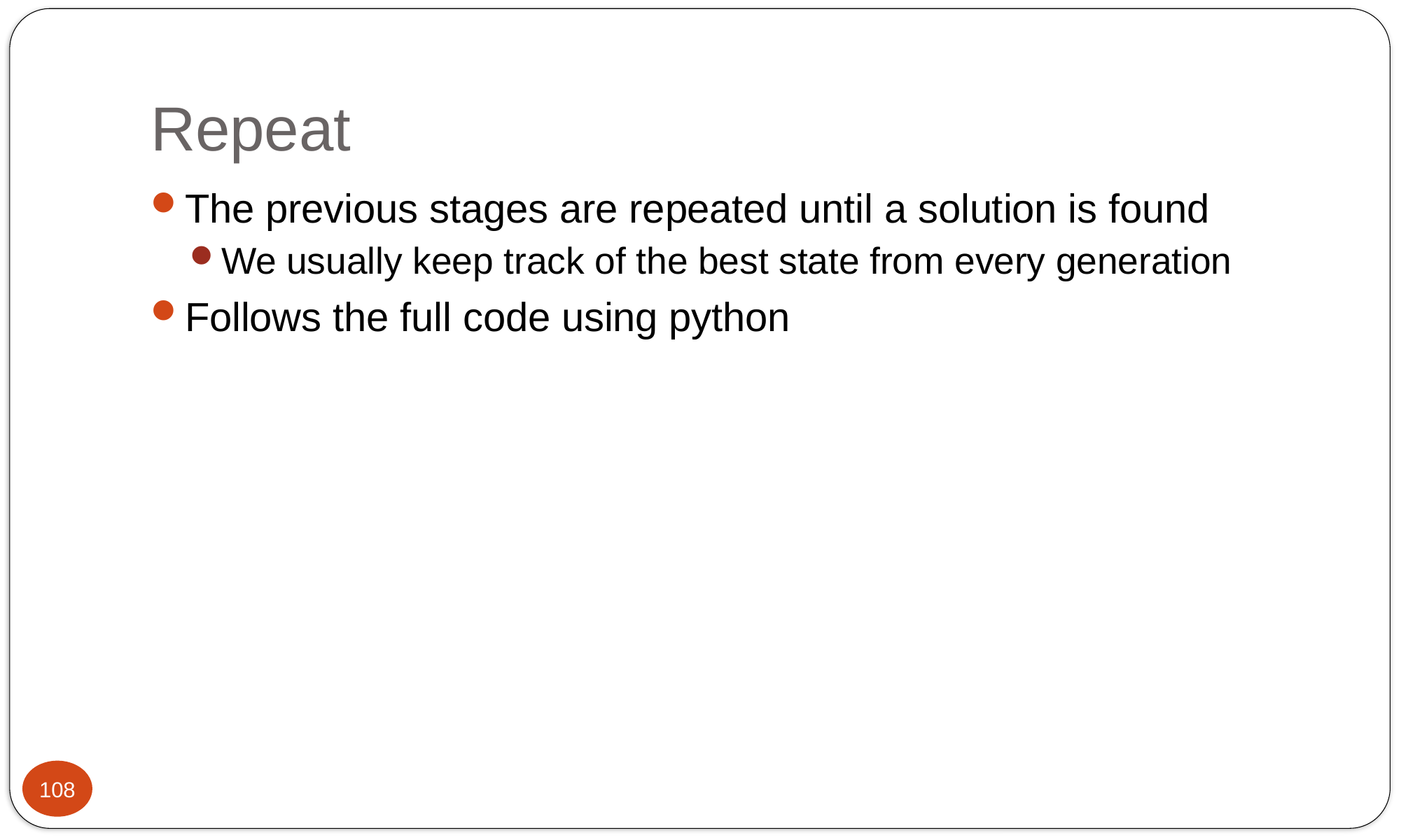

# Repeat
The previous stages are repeated until a solution is found
We usually keep track of the best state from every generation
Follows the full code using python
108